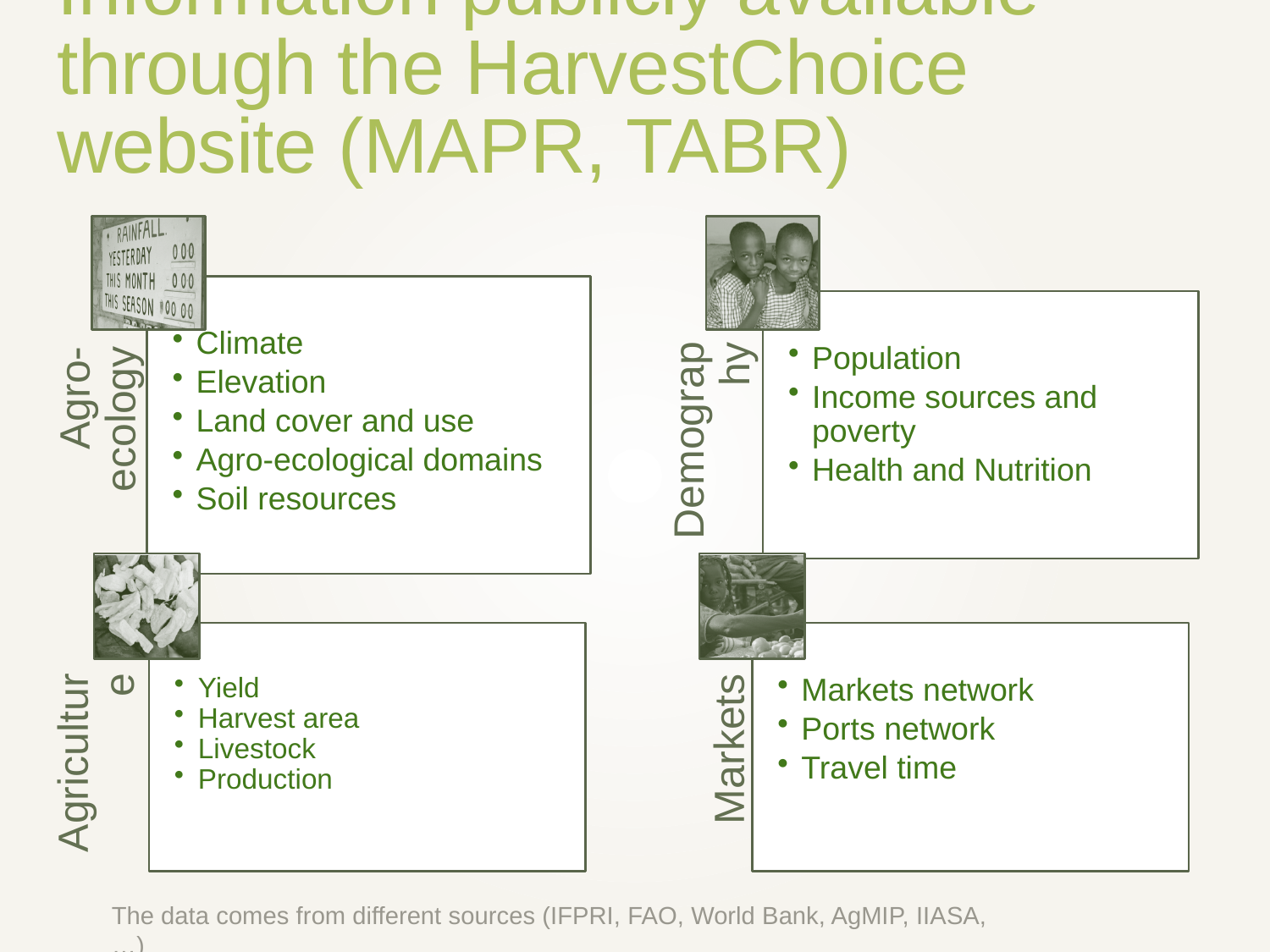

# Information publicly available through the HarvestChoice website (MAPR, TABR)
Agro-ecology
Climate
Elevation
Land cover and use
Agro-ecological domains
Soil resources
Demography
Population
Income sources and poverty
Health and Nutrition
Agriculture
Yield
Harvest area
Livestock
Production
Markets
Markets network
Ports network
Travel time
The data comes from different sources (IFPRI, FAO, World Bank, AgMIP, IIASA, …)